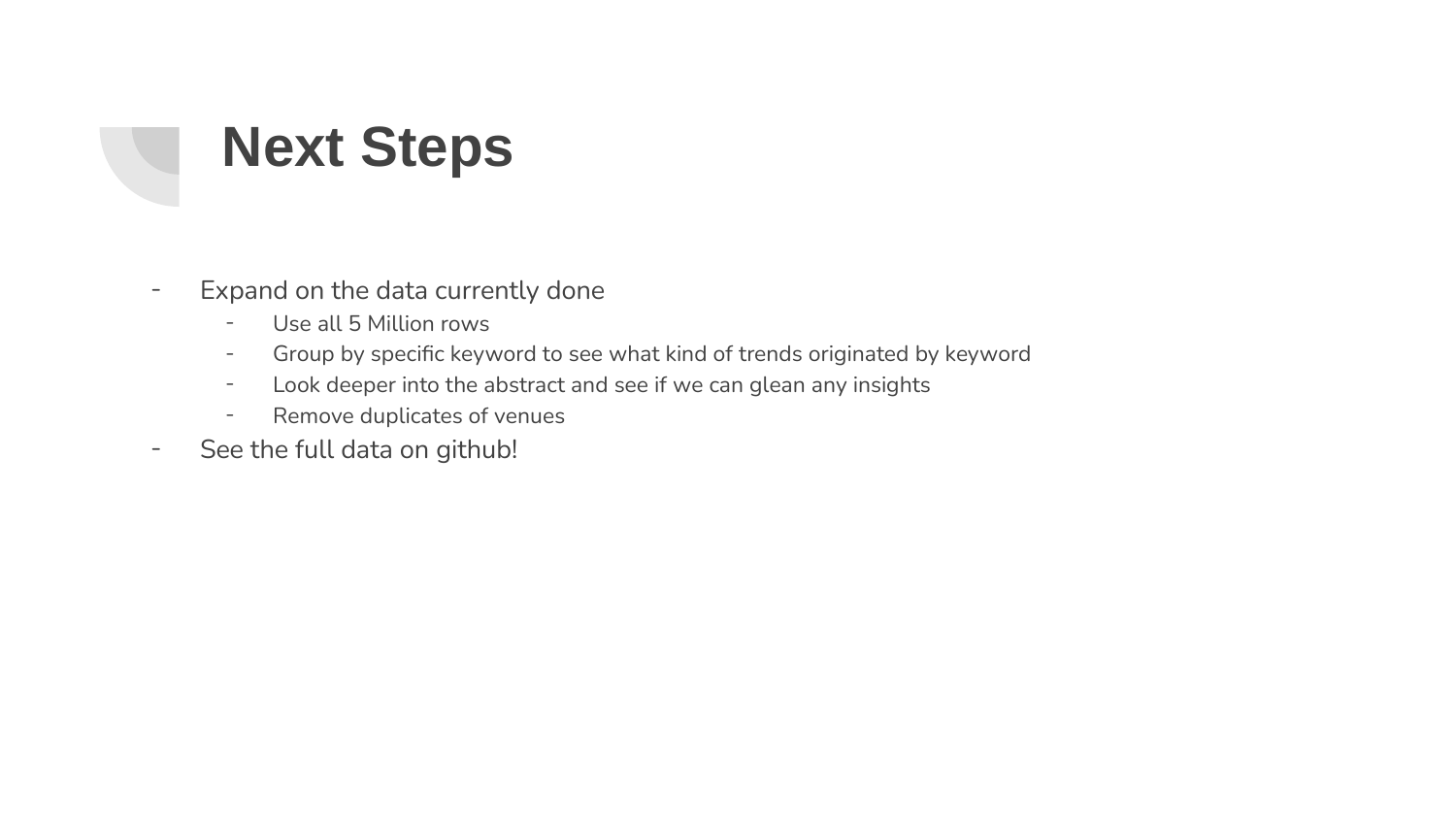

# Next Steps
Expand on the data currently done
Use all 5 Million rows
Group by specific keyword to see what kind of trends originated by keyword
Look deeper into the abstract and see if we can glean any insights
Remove duplicates of venues
See the full data on github!